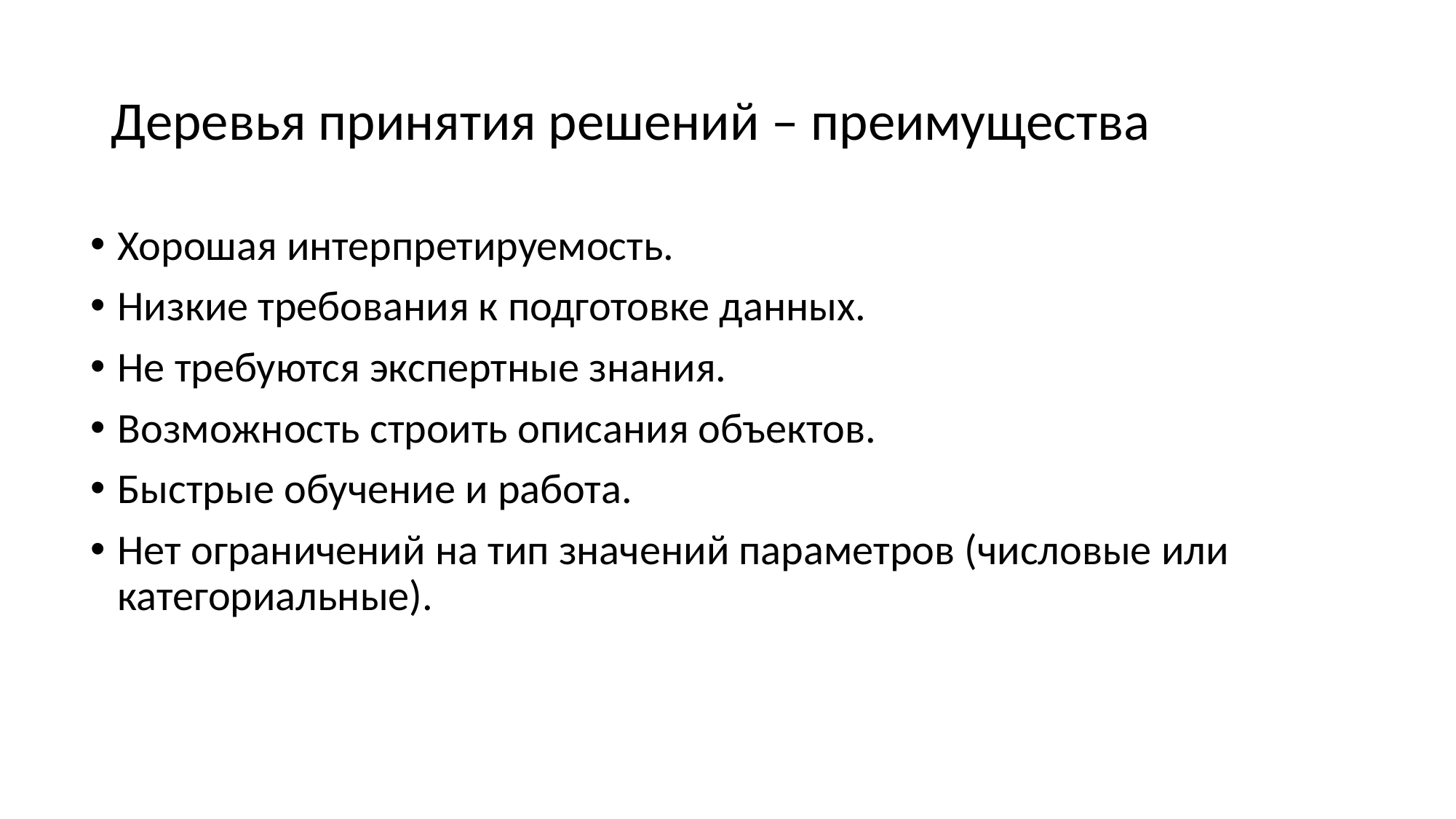

# Деревья принятия решений – преимущества
Хорошая интерпретируемость.
Низкие требования к подготовке данных.
Не требуются экспертные знания.
Возможность строить описания объектов.
Быстрые обучение и работа.
Нет ограничений на тип значений параметров (числовые или категориальные).